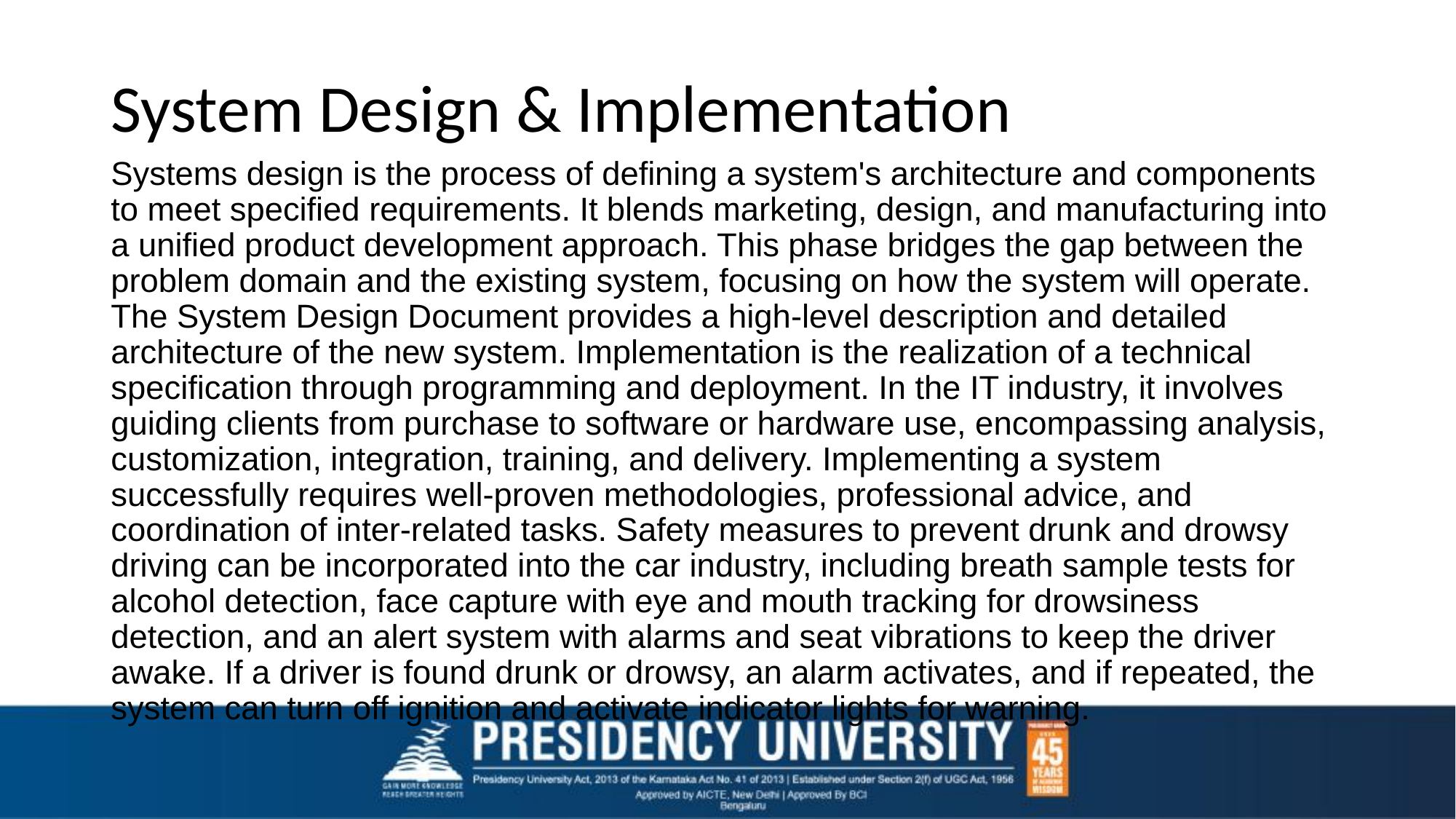

# System Design & Implementation
Systems design is the process of defining a system's architecture and components to meet specified requirements. It blends marketing, design, and manufacturing into a unified product development approach. This phase bridges the gap between the problem domain and the existing system, focusing on how the system will operate. The System Design Document provides a high-level description and detailed architecture of the new system. Implementation is the realization of a technical specification through programming and deployment. In the IT industry, it involves guiding clients from purchase to software or hardware use, encompassing analysis, customization, integration, training, and delivery. Implementing a system successfully requires well-proven methodologies, professional advice, and coordination of inter-related tasks. Safety measures to prevent drunk and drowsy driving can be incorporated into the car industry, including breath sample tests for alcohol detection, face capture with eye and mouth tracking for drowsiness detection, and an alert system with alarms and seat vibrations to keep the driver awake. If a driver is found drunk or drowsy, an alarm activates, and if repeated, the system can turn off ignition and activate indicator lights for warning.